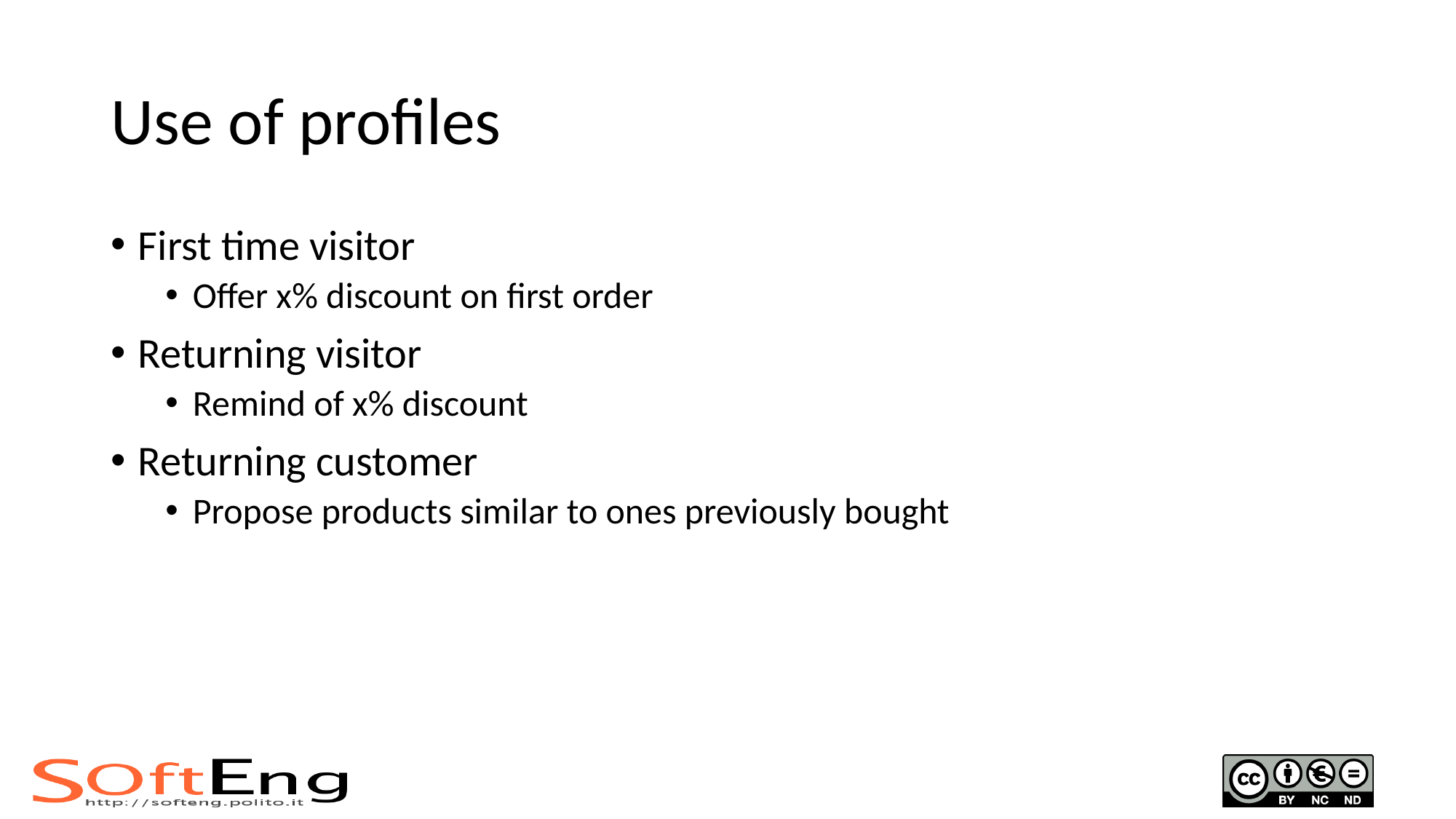

# Use of profiles
First time visitor
Offer x% discount on first order
Returning visitor
Remind of x% discount
Returning customer
Propose products similar to ones previously bought